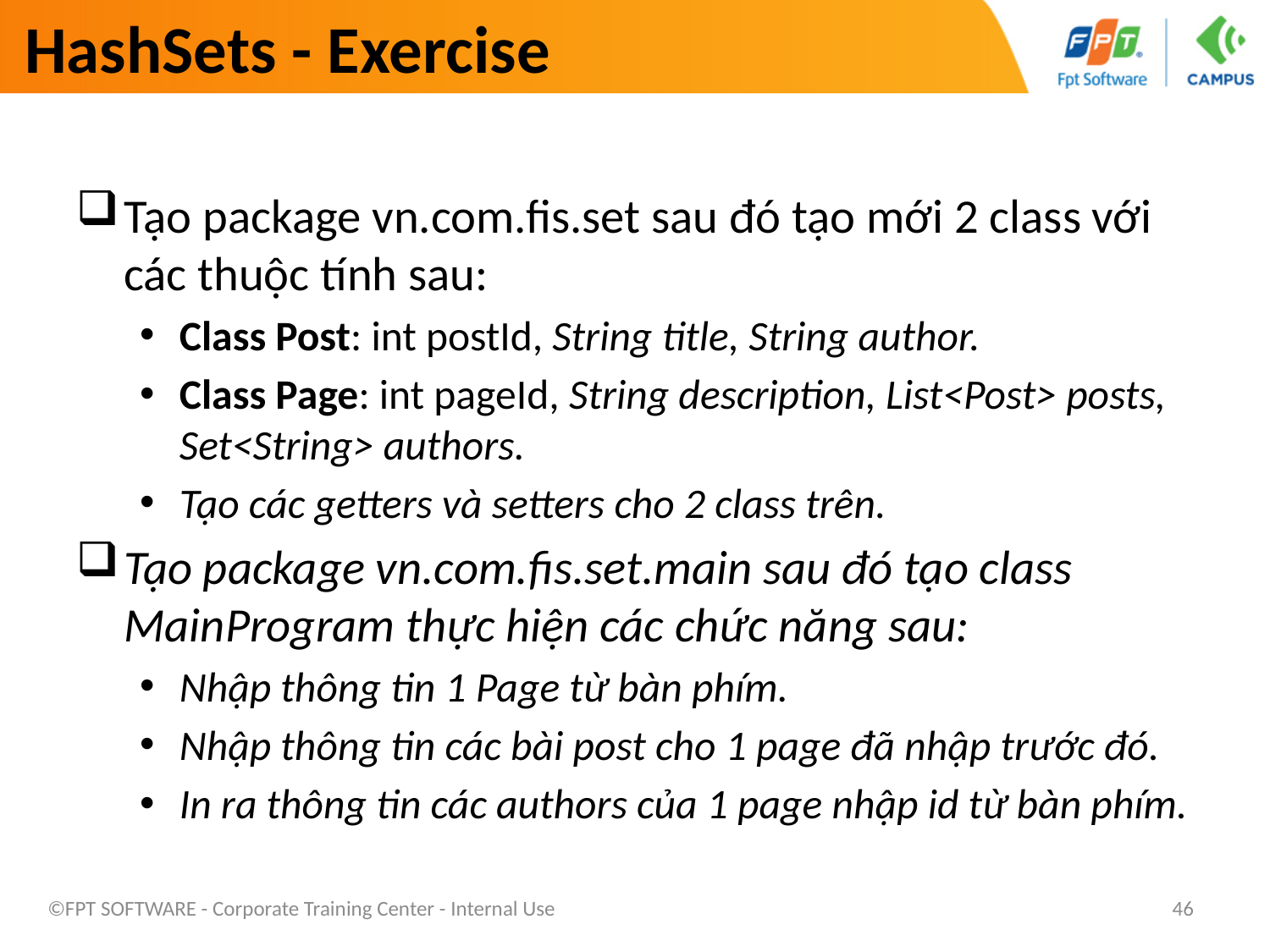

# HashSets - Exercise
Tạo package vn.com.fis.set sau đó tạo mới 2 class với các thuộc tính sau:
Class Post: int postId, String title, String author.
Class Page: int pageId, String description, List<Post> posts, Set<String> authors.
Tạo các getters và setters cho 2 class trên.
Tạo package vn.com.fis.set.main sau đó tạo class MainProgram thực hiện các chức năng sau:
Nhập thông tin 1 Page từ bàn phím.
Nhập thông tin các bài post cho 1 page đã nhập trước đó.
In ra thông tin các authors của 1 page nhập id từ bàn phím.

©FPT SOFTWARE - Corporate Training Center - Internal Use
46